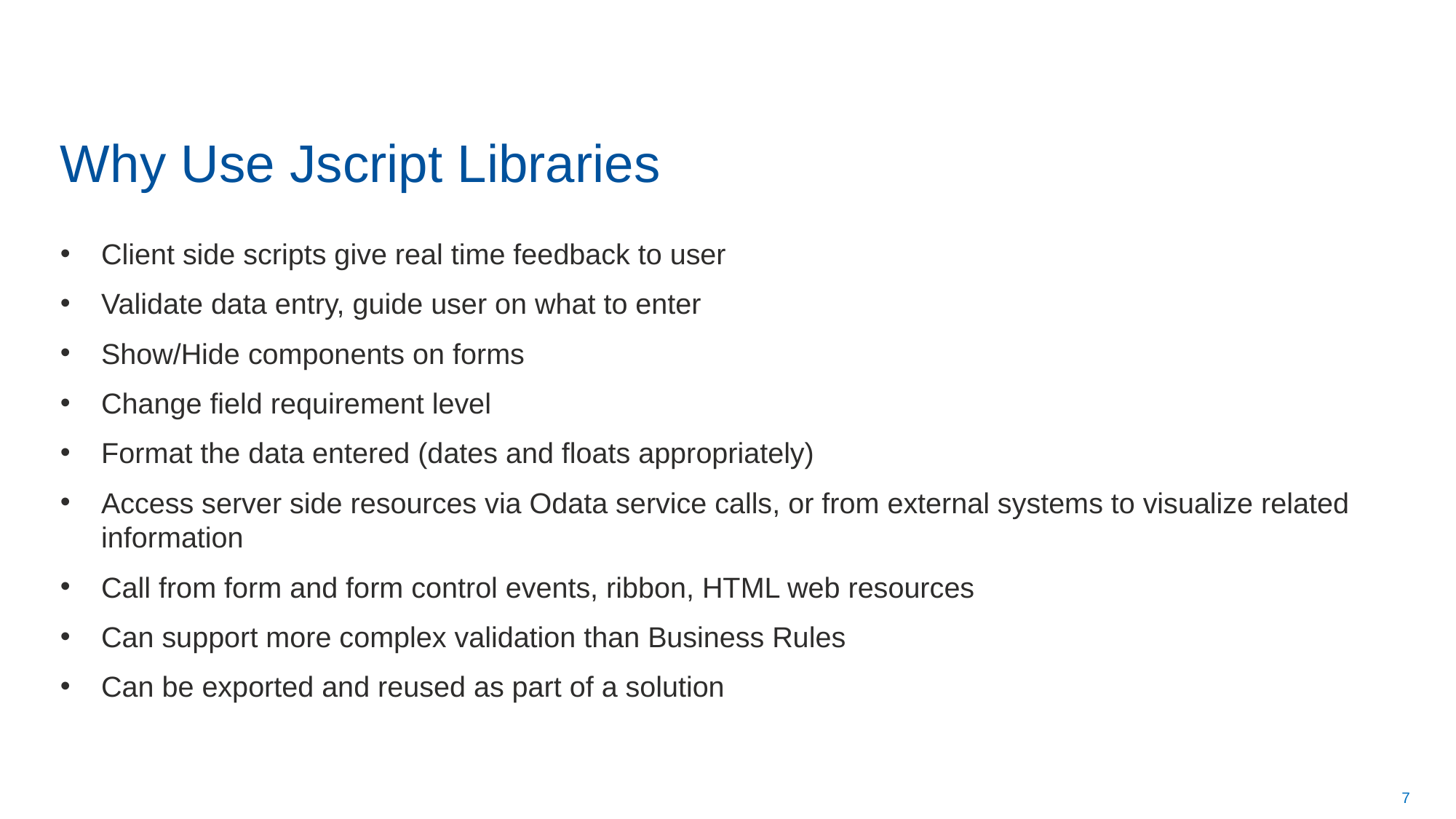

# Why Use Jscript Libraries
Client side scripts give real time feedback to user
Validate data entry, guide user on what to enter
Show/Hide components on forms
Change field requirement level
Format the data entered (dates and floats appropriately)
Access server side resources via Odata service calls, or from external systems to visualize related information
Call from form and form control events, ribbon, HTML web resources
Can support more complex validation than Business Rules
Can be exported and reused as part of a solution